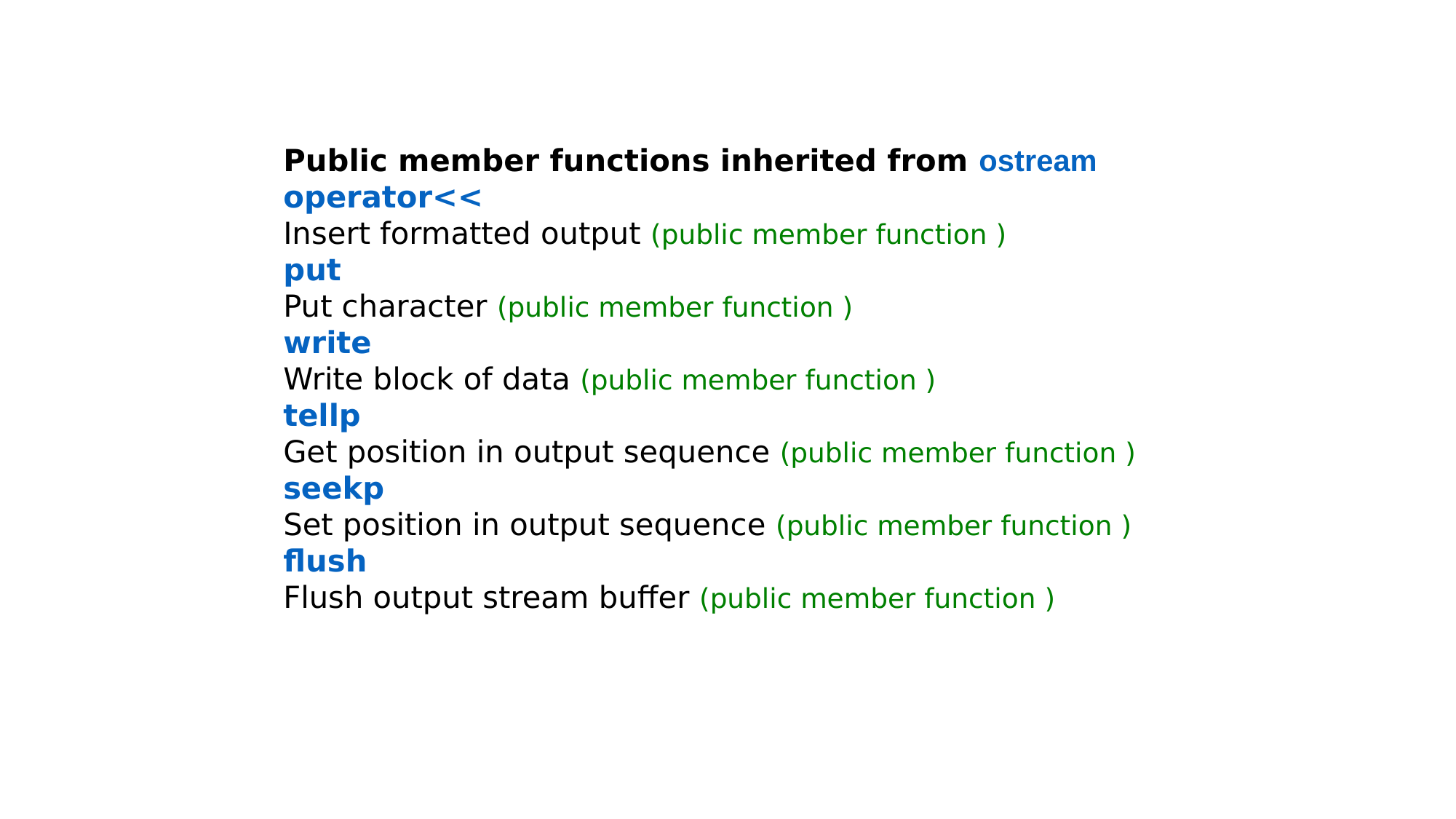

Public member functions inherited from ostream
operator<<
Insert formatted output (public member function )
put
Put character (public member function )
write
Write block of data (public member function )
tellp
Get position in output sequence (public member function )
seekp
Set position in output sequence (public member function )
flush
Flush output stream buffer (public member function )